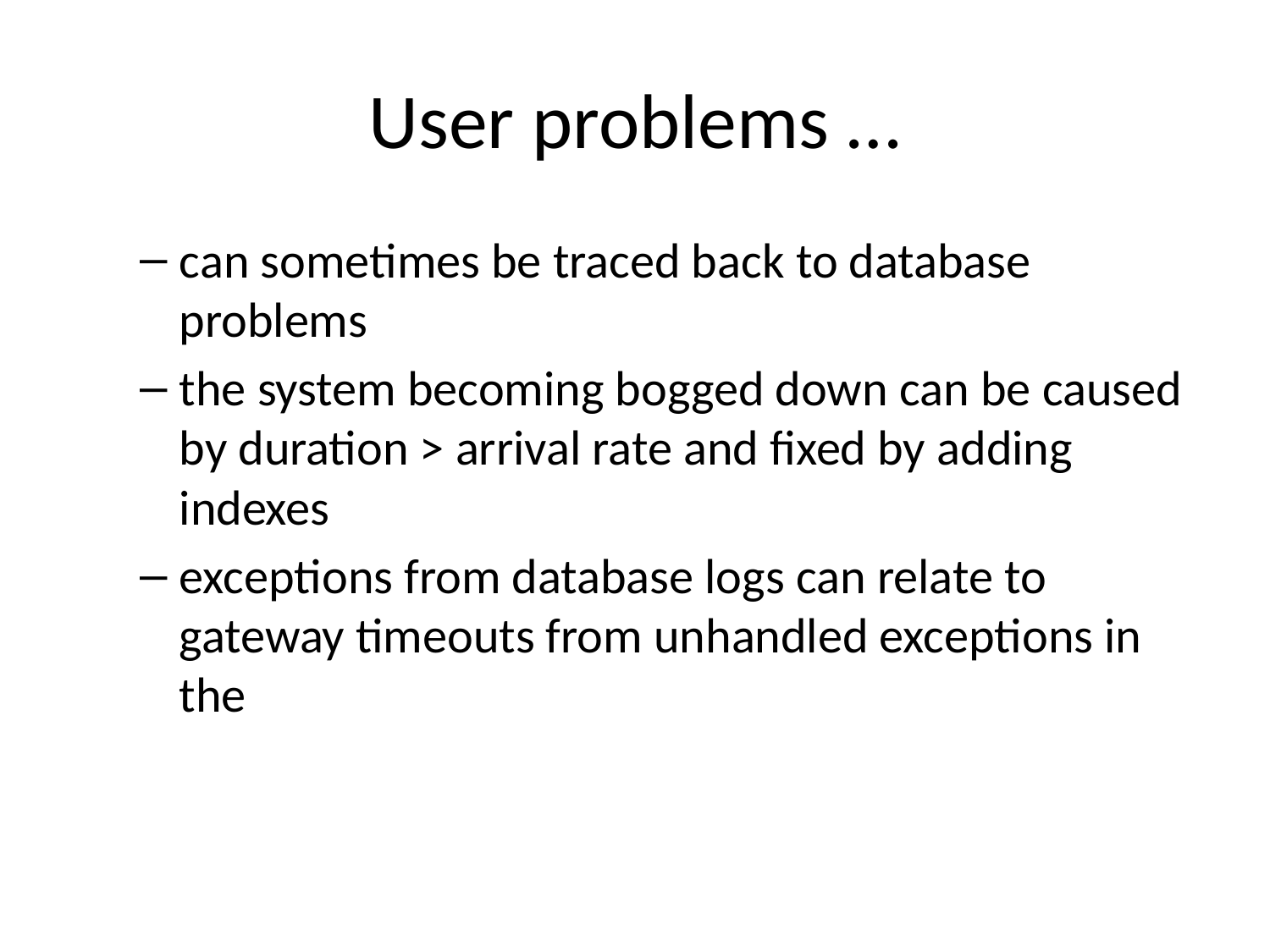

# User problems …
can sometimes be traced back to database problems
the system becoming bogged down can be caused by duration > arrival rate and fixed by adding indexes
exceptions from database logs can relate to gateway timeouts from unhandled exceptions in the